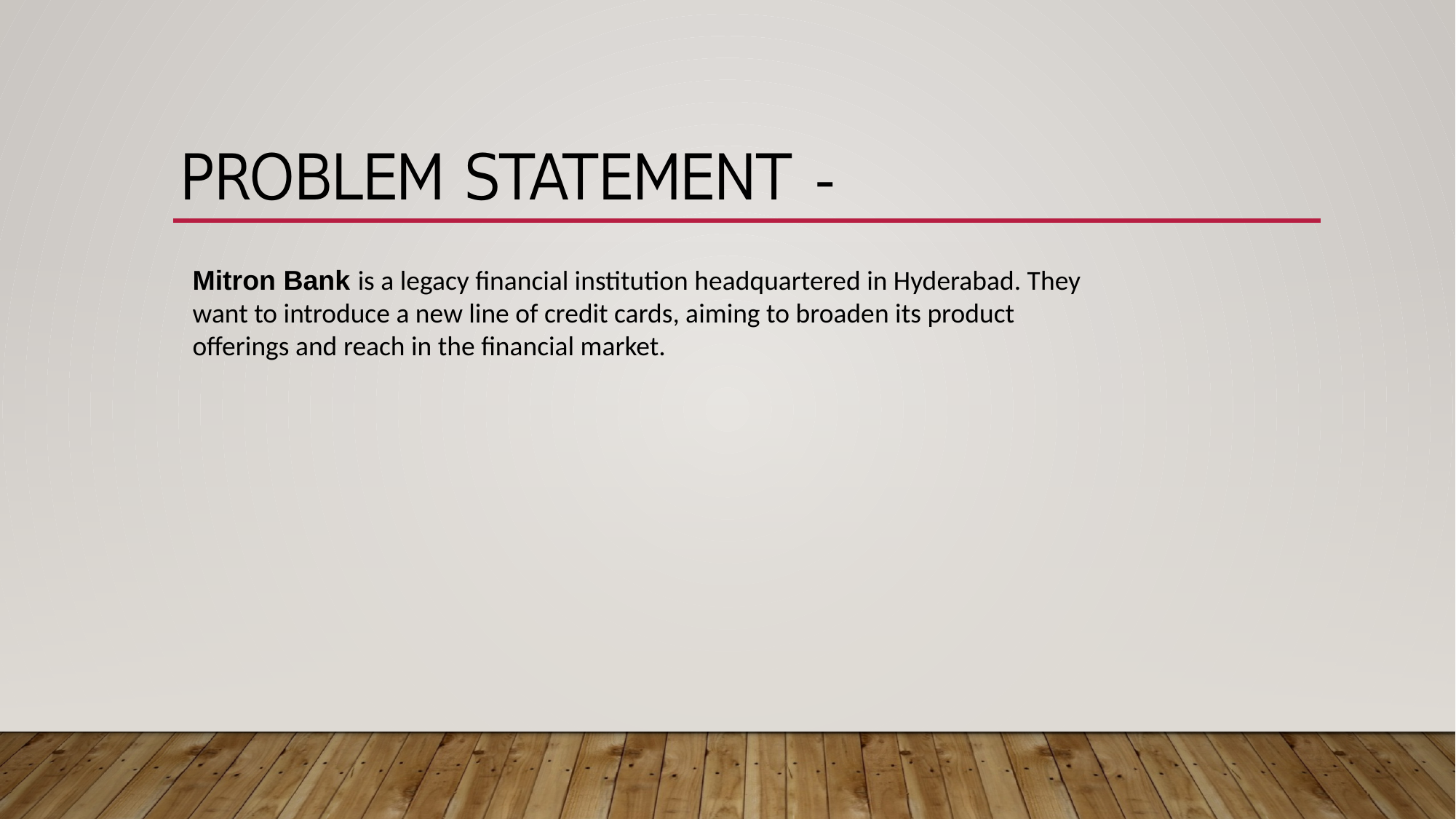

PROBLEM STATEMENT -
Mitron Bank is a legacy financial institution headquartered in Hyderabad. They
want to introduce a new line of credit cards, aiming to broaden its product
offerings and reach in the financial market.